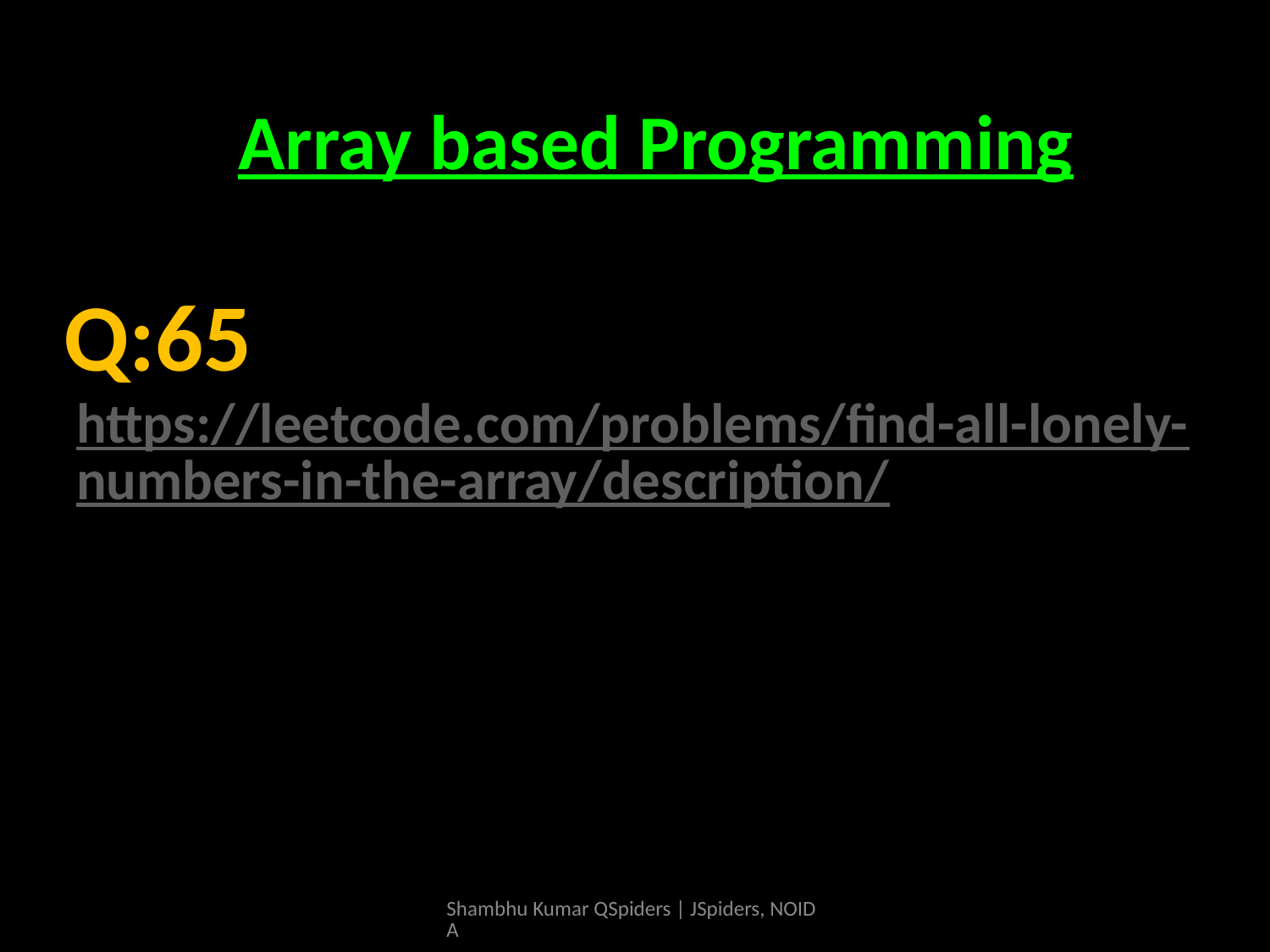

# Array based Programming
Array based Programming

https://leetcode.com/problems/find-all-lonely-numbers-in-the-array/description/
Q:65
Shambhu Kumar QSpiders | JSpiders, NOIDA